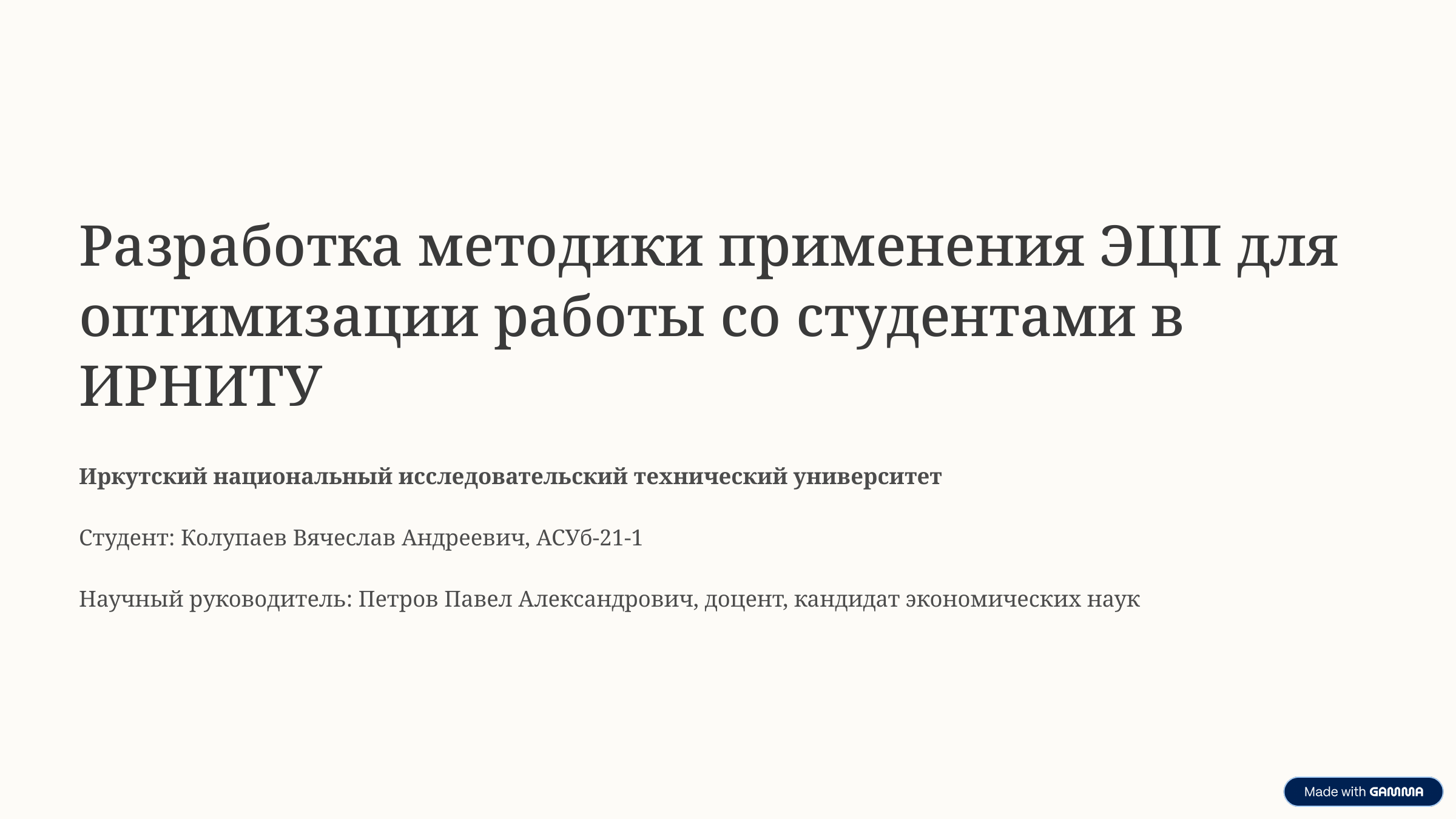

Разработка методики применения ЭЦП для оптимизации работы со студентами в ИРНИТУ
Иркутский национальный исследовательский технический университет
Студент: Колупаев Вячеслав Андреевич, АСУб-21-1
Научный руководитель: Петров Павел Александрович, доцент, кандидат экономических наук